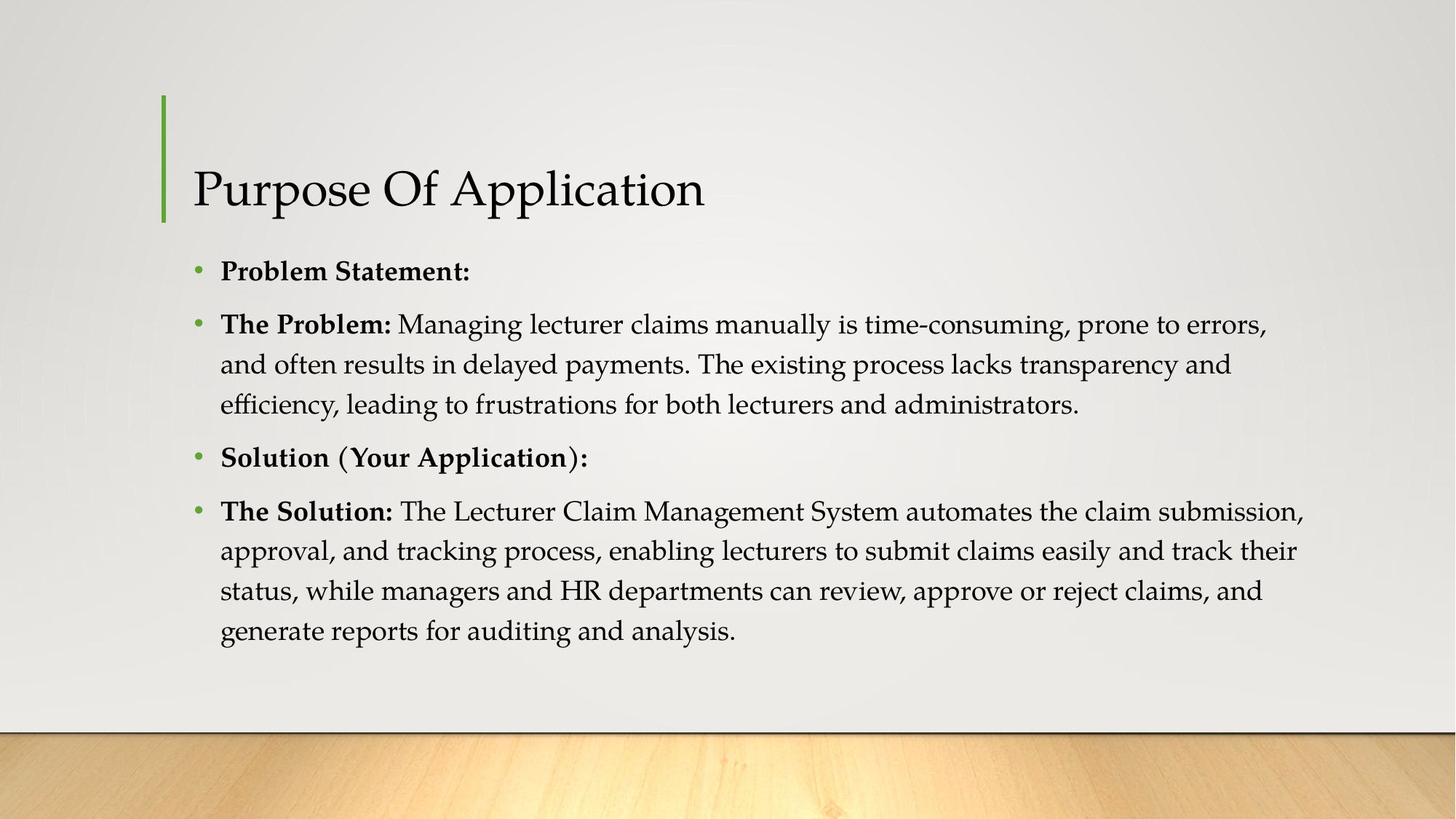

# Purpose Of Application
Problem Statement:
The Problem: Managing lecturer claims manually is time-consuming, prone to errors, and often results in delayed payments. The existing process lacks transparency and efficiency, leading to frustrations for both lecturers and administrators.
Solution (Your Application):
The Solution: The Lecturer Claim Management System automates the claim submission, approval, and tracking process, enabling lecturers to submit claims easily and track their status, while managers and HR departments can review, approve or reject claims, and generate reports for auditing and analysis.